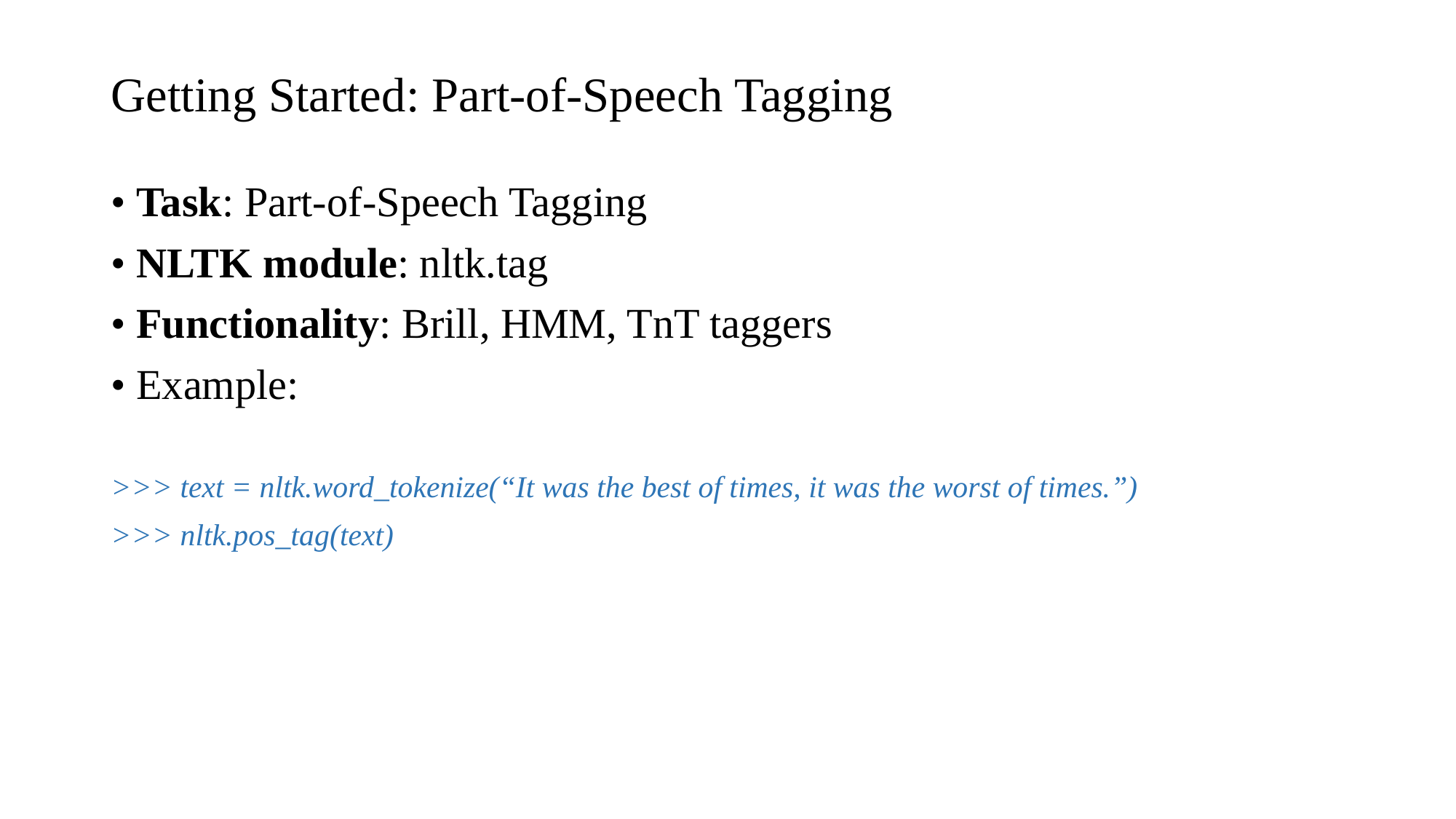

# Getting Started: Part-of-Speech Tagging
• Task: Part-of-Speech Tagging
• NLTK module: nltk.tag
• Functionality: Brill, HMM, TnT taggers
• Example:

>>> text = nltk.word_tokenize(“It was the best of times, it was the worst of times.”)
>>> nltk.pos_tag(text)